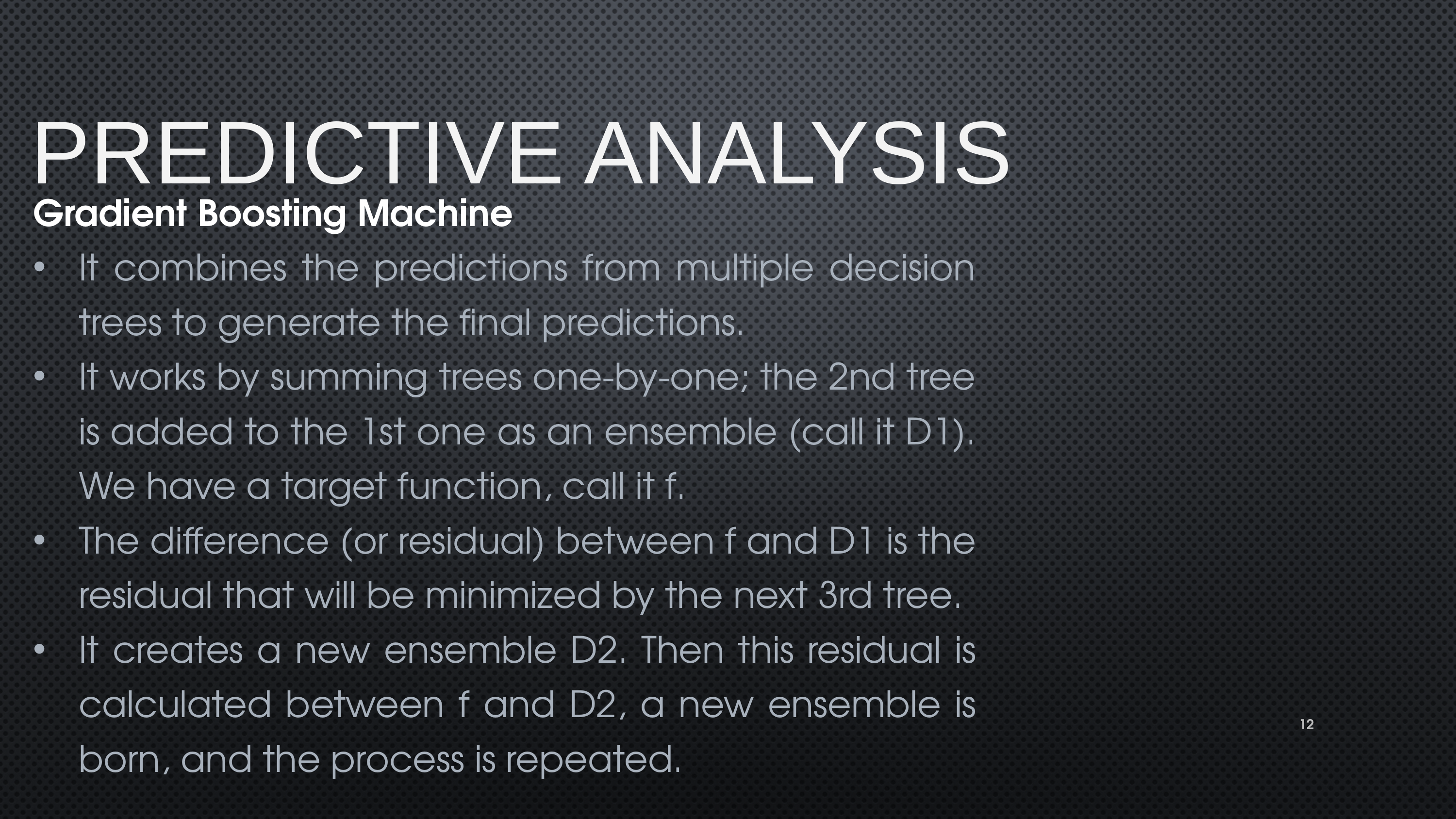

PREDICTIVE ANALYSIS
Gradient Boosting Machine
It combines the predictions from multiple decision trees to generate the final predictions.
It works by summing trees one-by-one; the 2nd tree is added to the 1st one as an ensemble (call it D1). We have a target function, call it f.
The difference (or residual) between f and D1 is the residual that will be minimized by the next 3rd tree.
It creates a new ensemble D2. Then this residual is calculated between f and D2, a new ensemble is born, and the process is repeated.
12